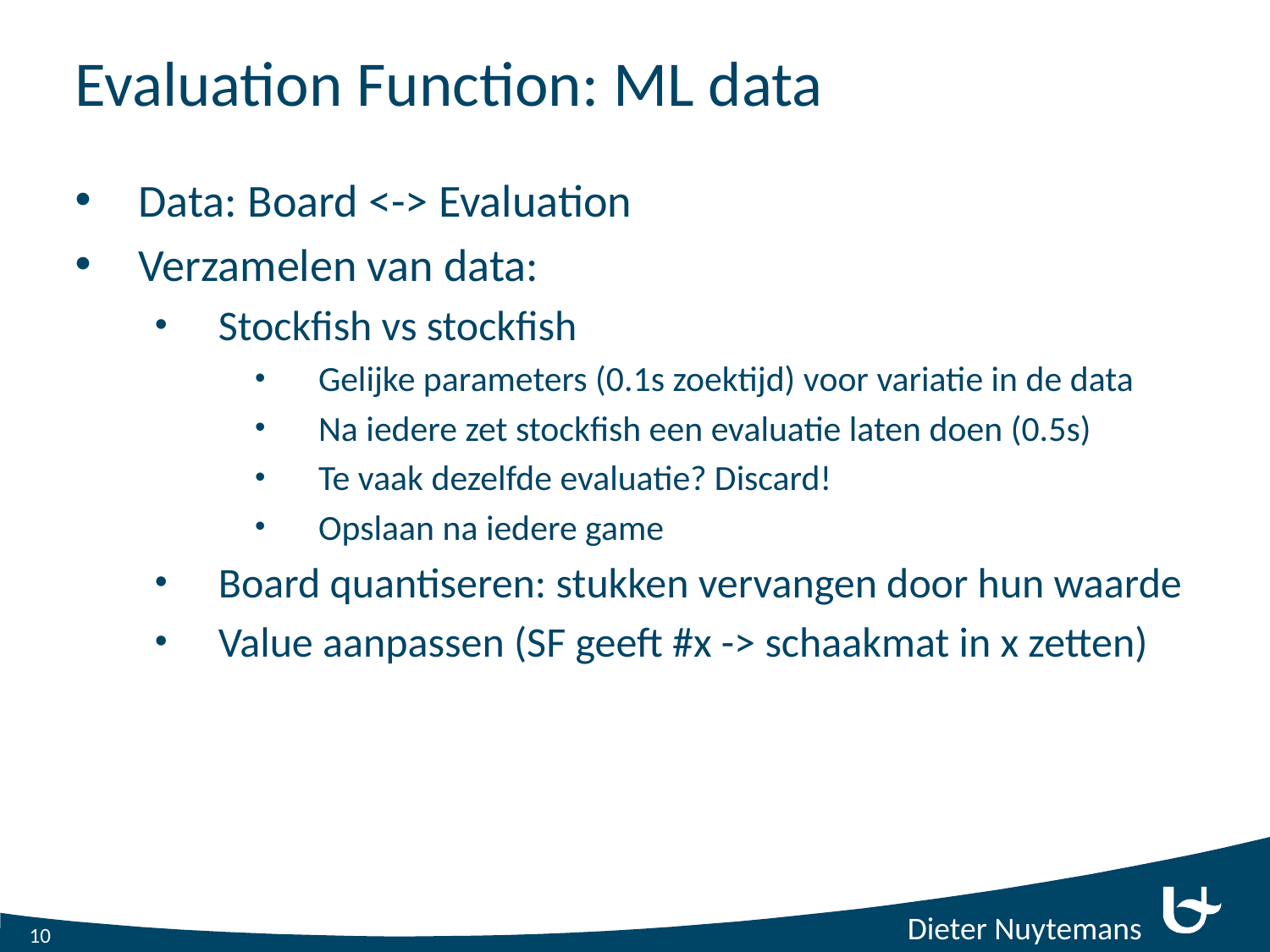

# Evaluation Function: ML data
Data: Board <-> Evaluation
Verzamelen van data:
Stockfish vs stockfish
Gelijke parameters (0.1s zoektijd) voor variatie in de data
Na iedere zet stockfish een evaluatie laten doen (0.5s)
Te vaak dezelfde evaluatie? Discard!
Opslaan na iedere game
Board quantiseren: stukken vervangen door hun waarde
Value aanpassen (SF geeft #x -> schaakmat in x zetten)

Dieter Nuytemans
10